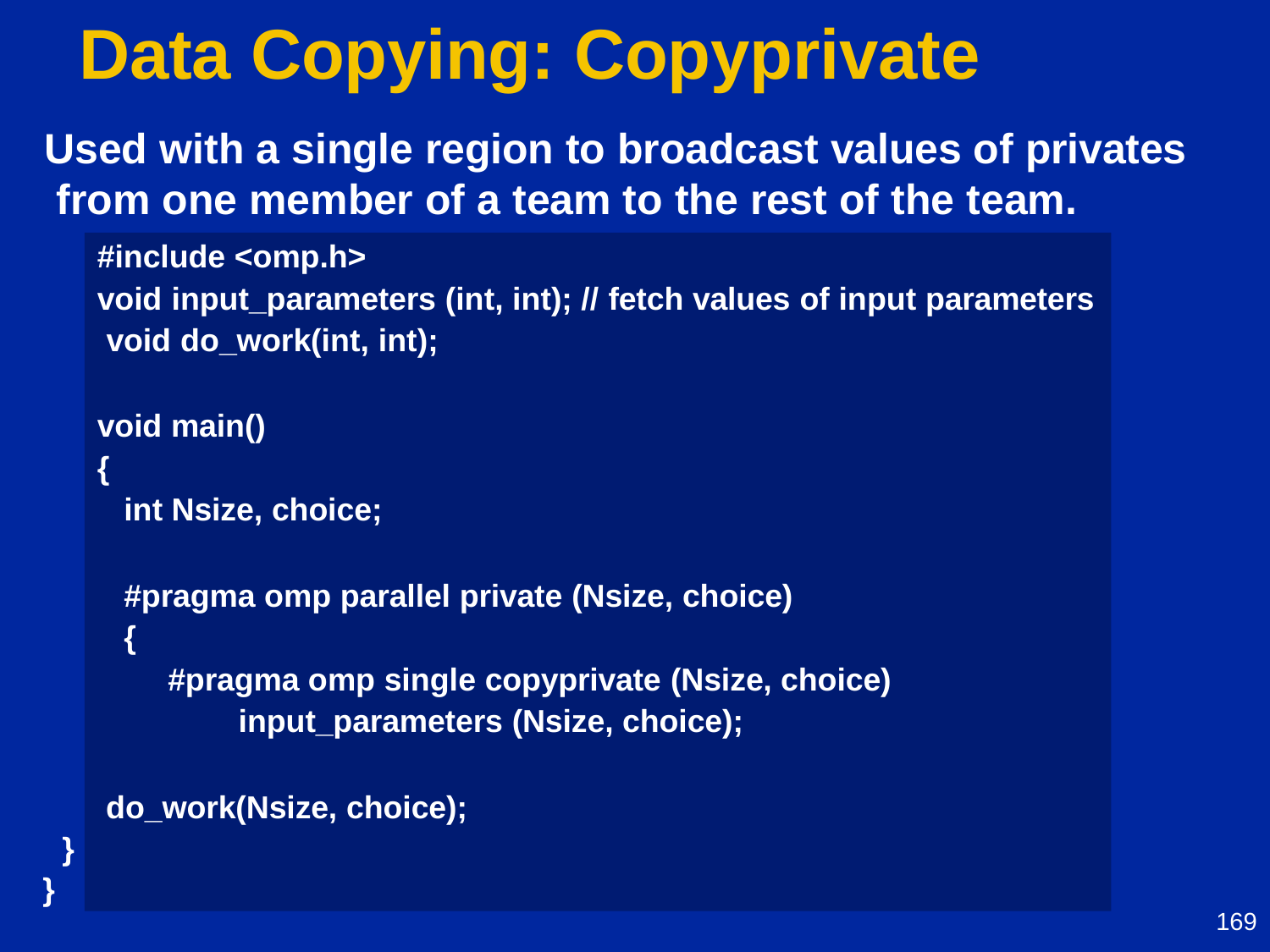

# Data Copying: Copyprivate
Used with a single region to broadcast values of privates  from one member of a team to the rest of the team.
#include <omp.h>
void input_parameters (int, int); // fetch values of input parameters  void do_work(int, int);

void main()
{
int Nsize, choice;

#pragma omp parallel private (Nsize, choice)
{
#pragma omp single copyprivate (Nsize, choice)  input_parameters (Nsize, choice);

do_work(Nsize, choice);
}
}

#include <omp.h>
void input_parameters (int, int); // fetch values of input parameters  void do_work(int, int);

void main()
{
int Nsize, choice;

#pragma omp parallel private (Nsize, choice)
{
#pragma omp single copyprivate (Nsize, choice)  input_parameters (Nsize, choice);

do_work(Nsize, choice);
}
}
169